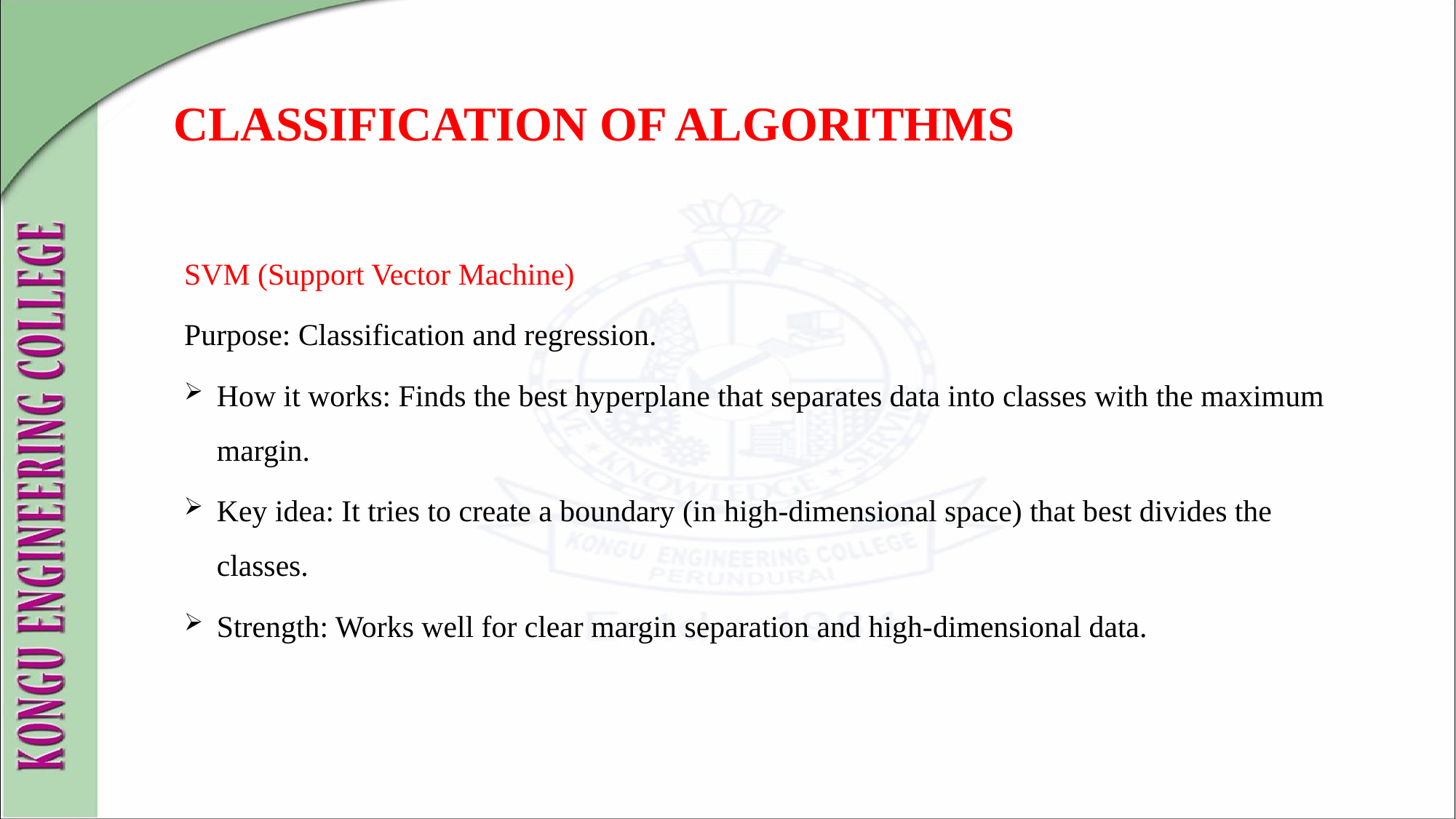

# CLASSIFICATION OF ALGORITHMS
SVM (Support Vector Machine)
Purpose: Classification and regression.
How it works: Finds the best hyperplane that separates data into classes with the maximum margin.
Key idea: It tries to create a boundary (in high-dimensional space) that best divides the classes.
Strength: Works well for clear margin separation and high-dimensional data.